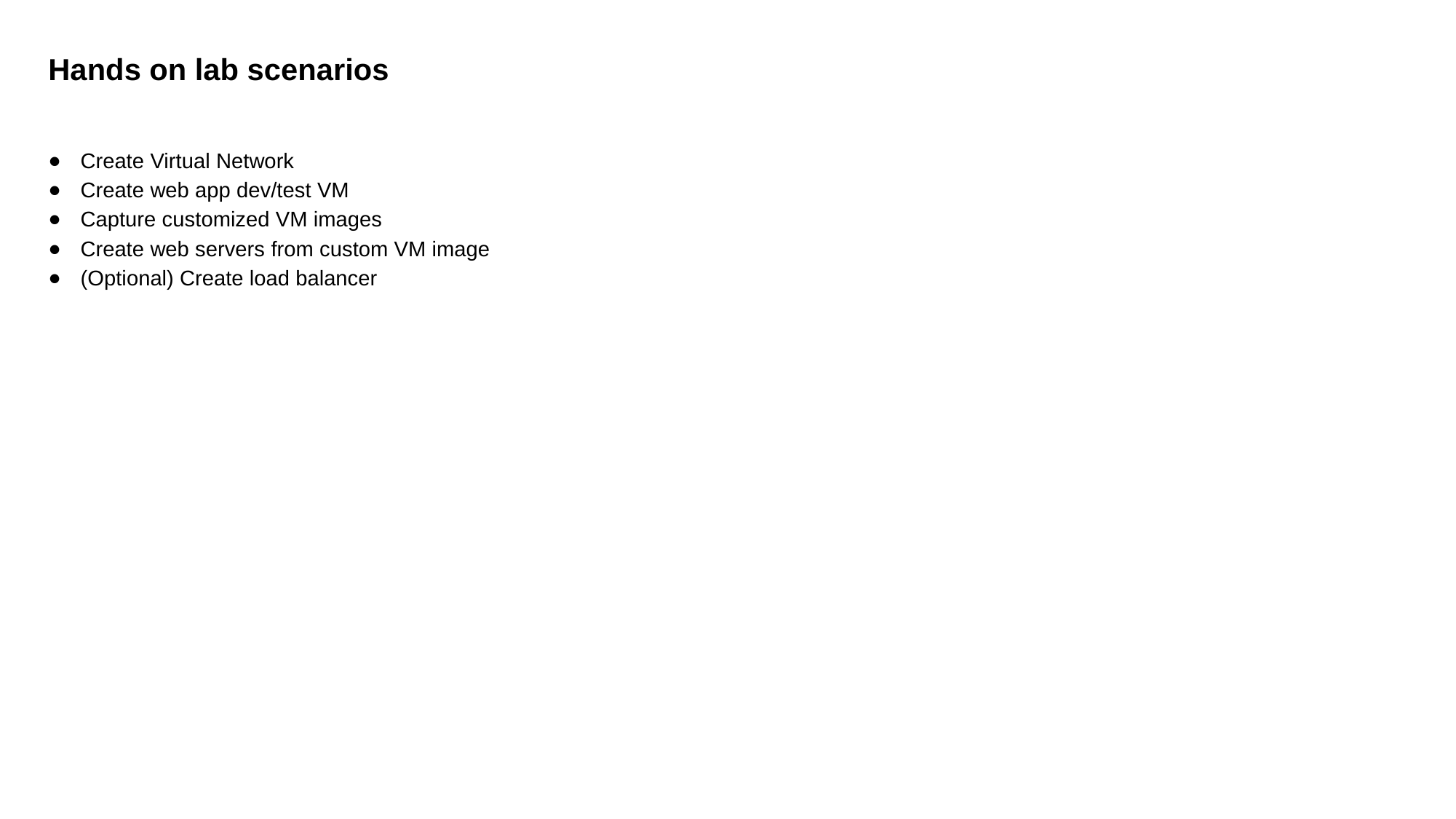

# Hands on lab scenarios

Create Virtual Network
Create web app dev/test VM
Capture customized VM images
Create web servers from custom VM image
(Optional) Create load balancer